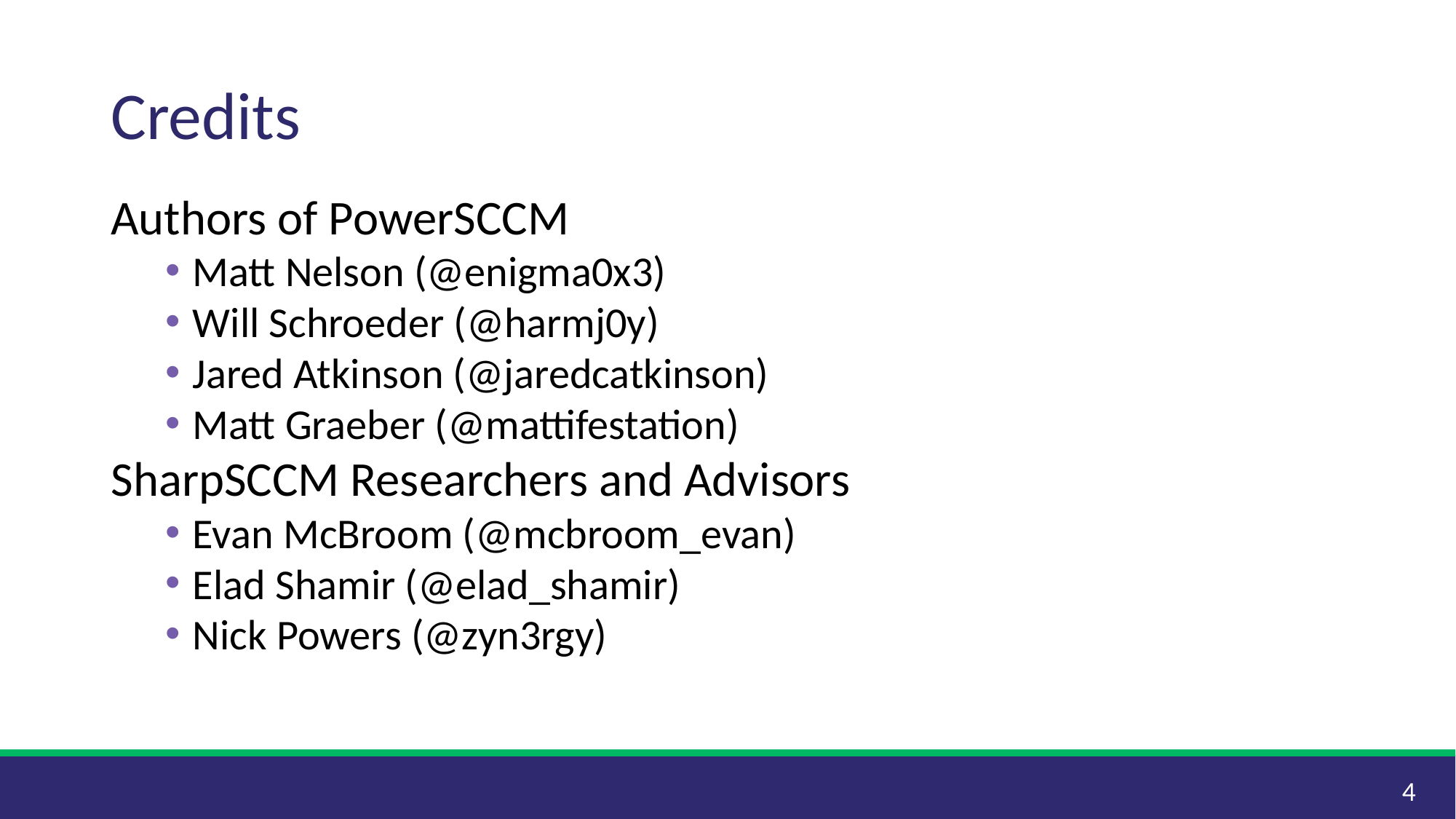

# Credits
Authors of PowerSCCM
Matt Nelson (@enigma0x3)
Will Schroeder (@harmj0y)
Jared Atkinson (@jaredcatkinson)
Matt Graeber (@mattifestation)
SharpSCCM Researchers and Advisors
Evan McBroom (@mcbroom_evan)
Elad Shamir (@elad_shamir)
Nick Powers (@zyn3rgy)

4